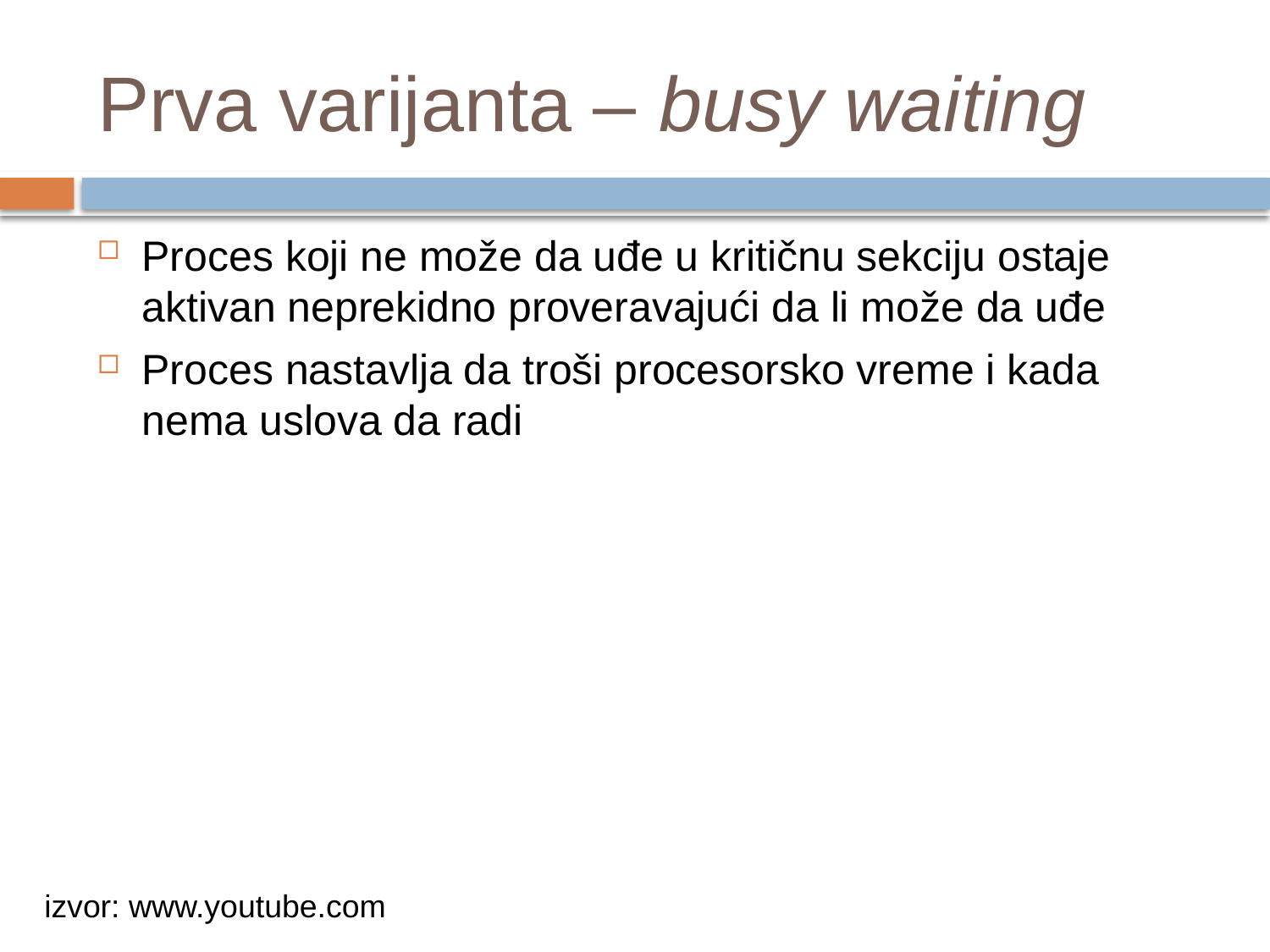

# Prva varijanta – busy waiting
Proces koji ne može da uđe u kritičnu sekciju ostaje aktivan neprekidno proveravajući da li može da uđe
Proces nastavlja da troši procesorsko vreme i kada nema uslova da radi

izvor: www.youtube.com